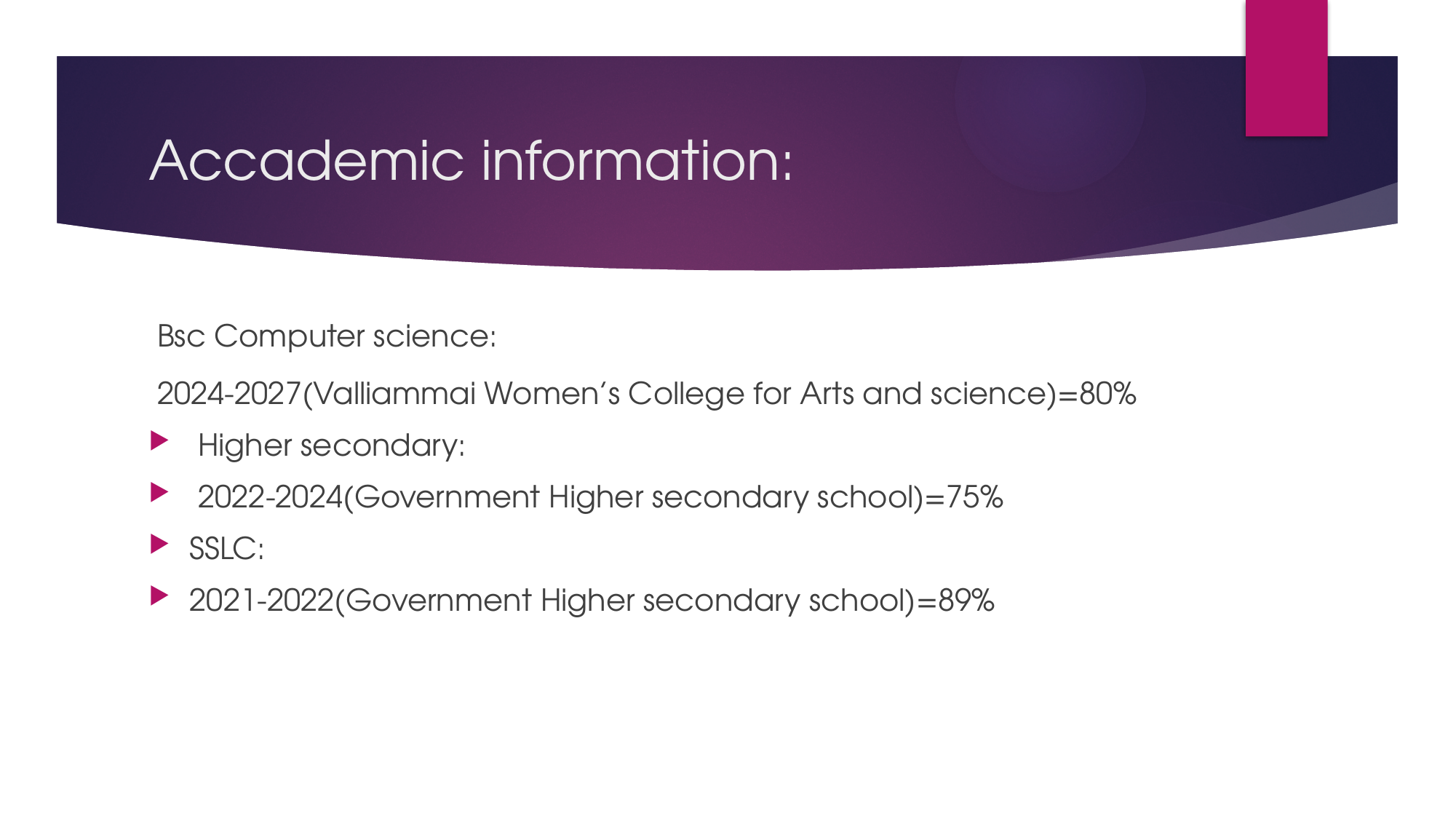

# Accademic information:
 Bsc Computer science:
 2024-2027(Valliammai Women’s College for Arts and science)=80%
 Higher secondary:
 2022-2024(Government Higher secondary school)=75%
SSLC:
2021-2022(Government Higher secondary school)=89%